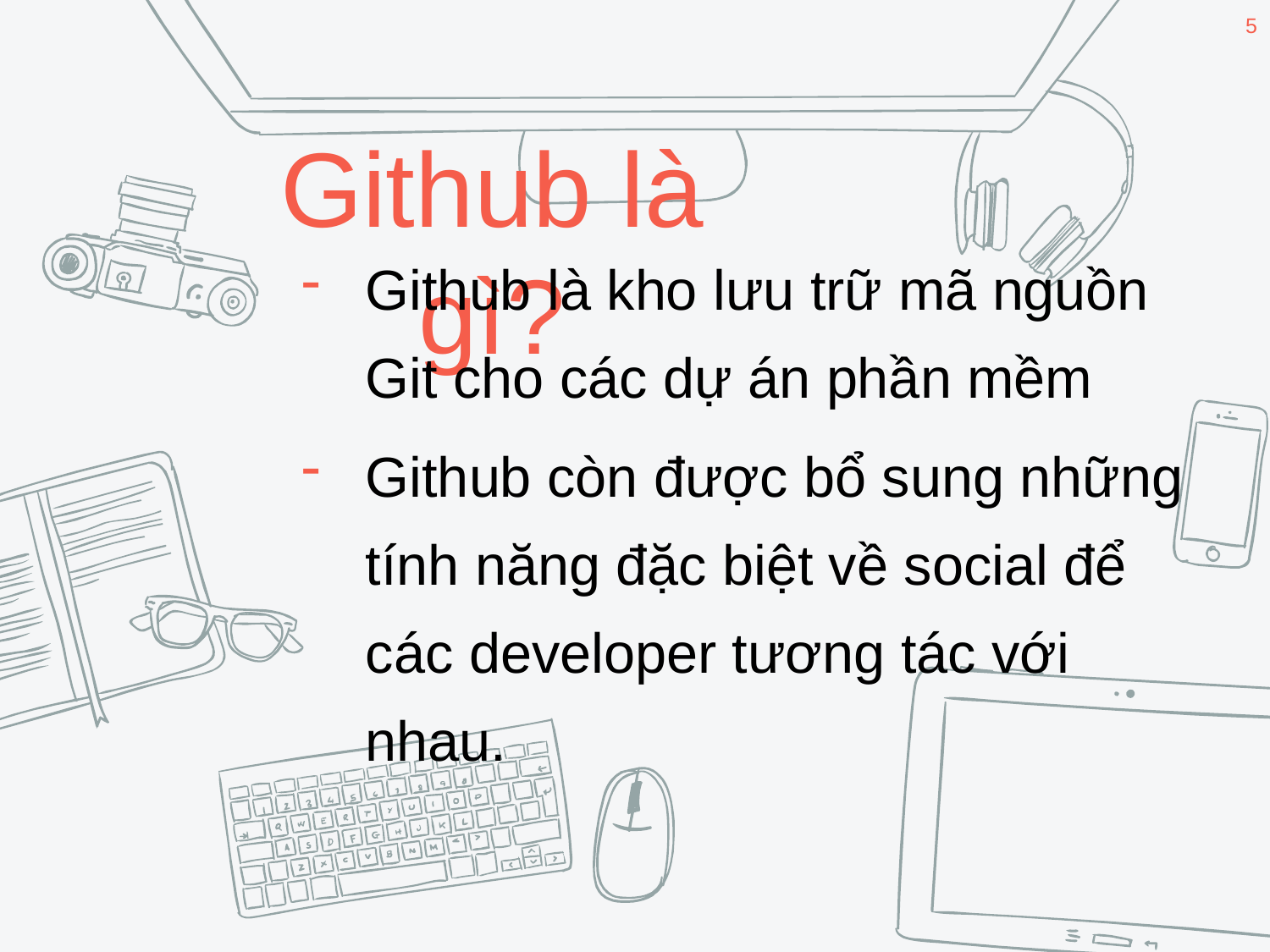

5
Github là gì?
Github là kho lưu trữ mã nguồn Git cho các dự án phần mềm
Github còn được bổ sung những tính năng đặc biệt về social để các developer tương tác với nhau.